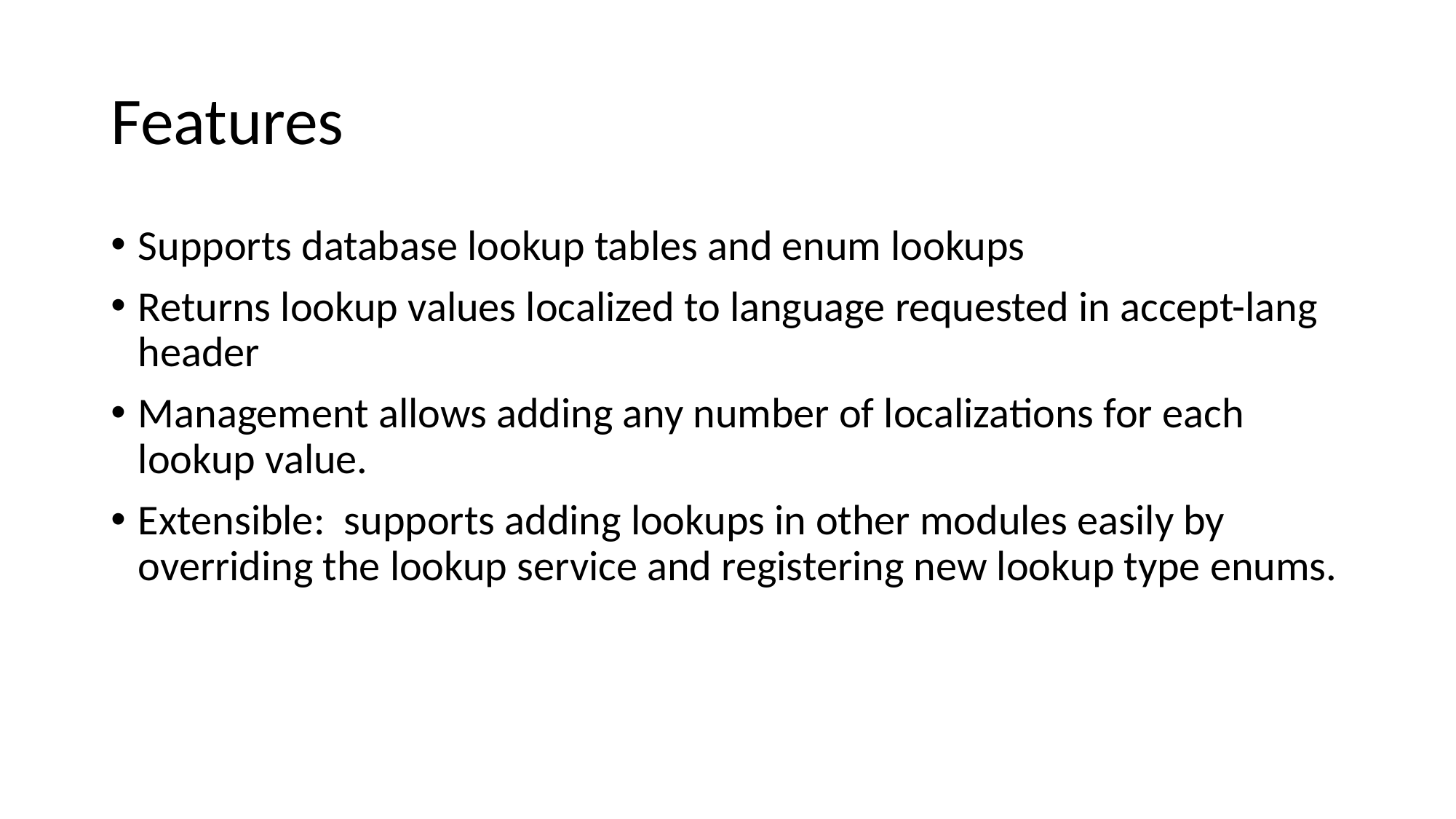

# Features
Supports database lookup tables and enum lookups
Returns lookup values localized to language requested in accept-lang header
Management allows adding any number of localizations for each lookup value.
Extensible:  supports adding lookups in other modules easily by overriding the lookup service and registering new lookup type enums.